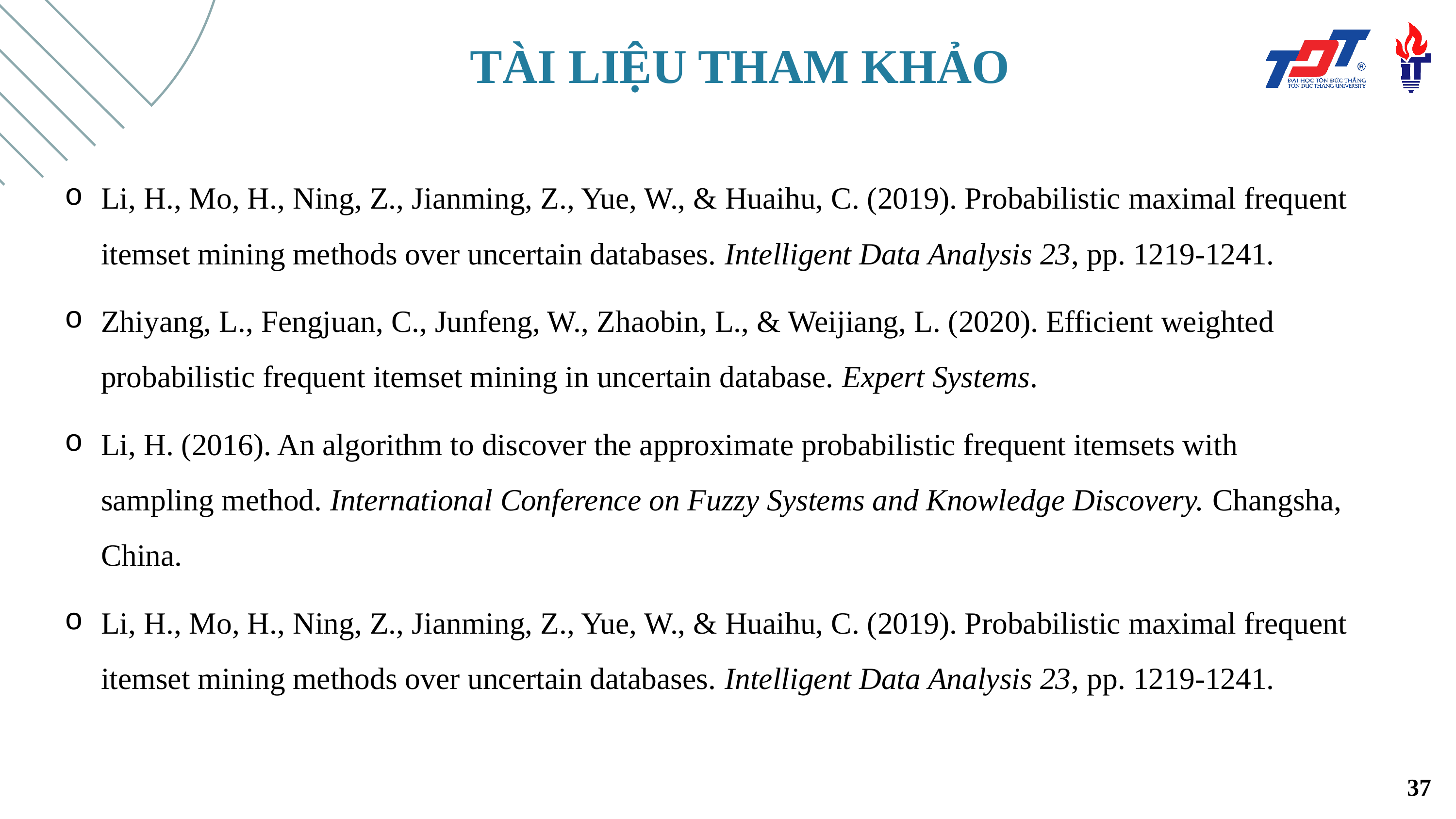

TÀI LIỆU THAM KHẢO
Li, H., Mo, H., Ning, Z., Jianming, Z., Yue, W., & Huaihu, C. (2019). Probabilistic maximal frequent itemset mining methods over uncertain databases. Intelligent Data Analysis 23, pp. 1219-1241.
Zhiyang, L., Fengjuan, C., Junfeng, W., Zhaobin, L., & Weijiang, L. (2020). Efficient weighted probabilistic frequent itemset mining in uncertain database. Expert Systems.
Li, H. (2016). An algorithm to discover the approximate probabilistic frequent itemsets with sampling method. International Conference on Fuzzy Systems and Knowledge Discovery. Changsha, China.
Li, H., Mo, H., Ning, Z., Jianming, Z., Yue, W., & Huaihu, C. (2019). Probabilistic maximal frequent itemset mining methods over uncertain databases. Intelligent Data Analysis 23, pp. 1219-1241.
37